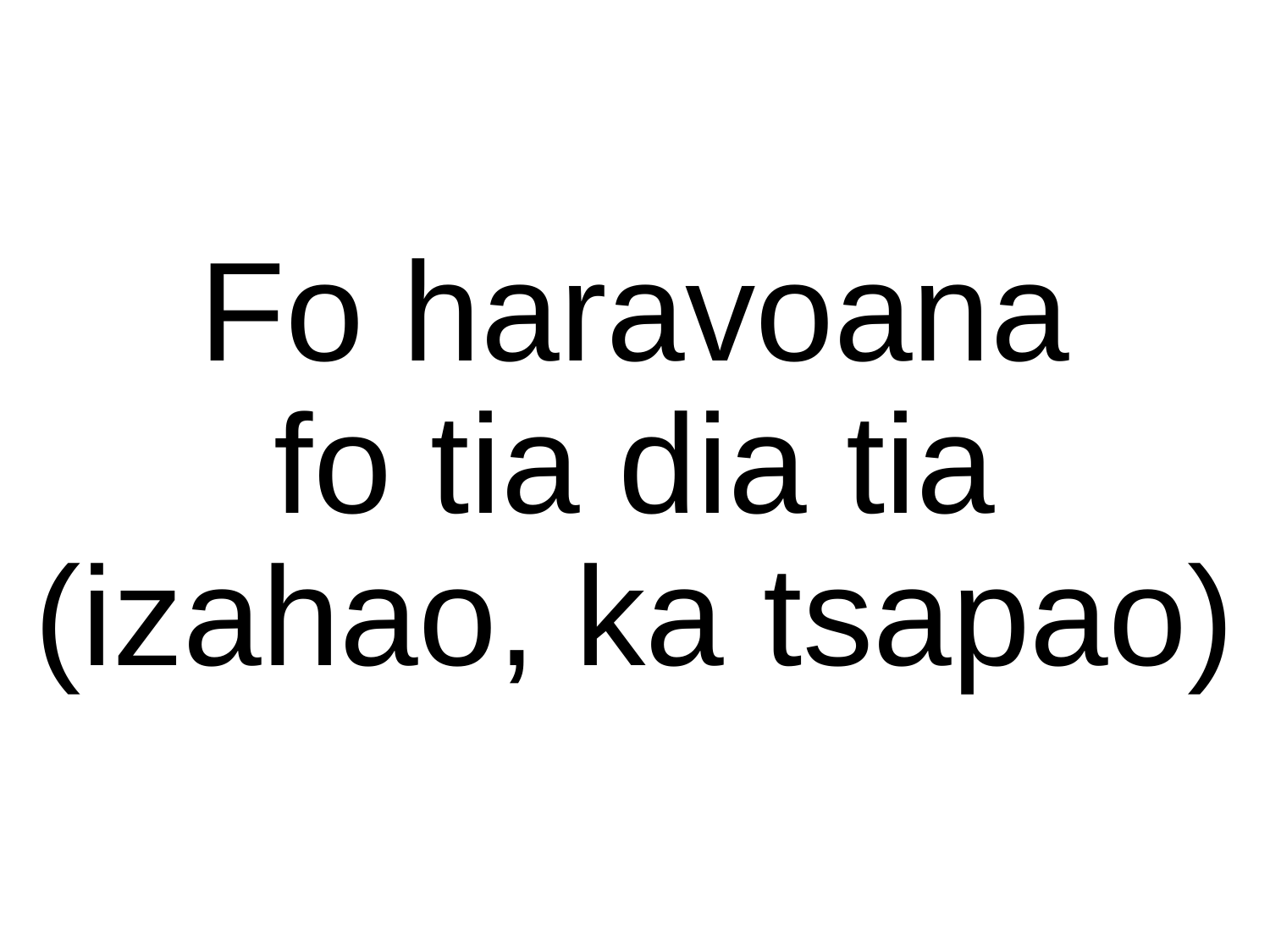

Fo haravoana
fo tia dia tia
(izahao, ka tsapao)